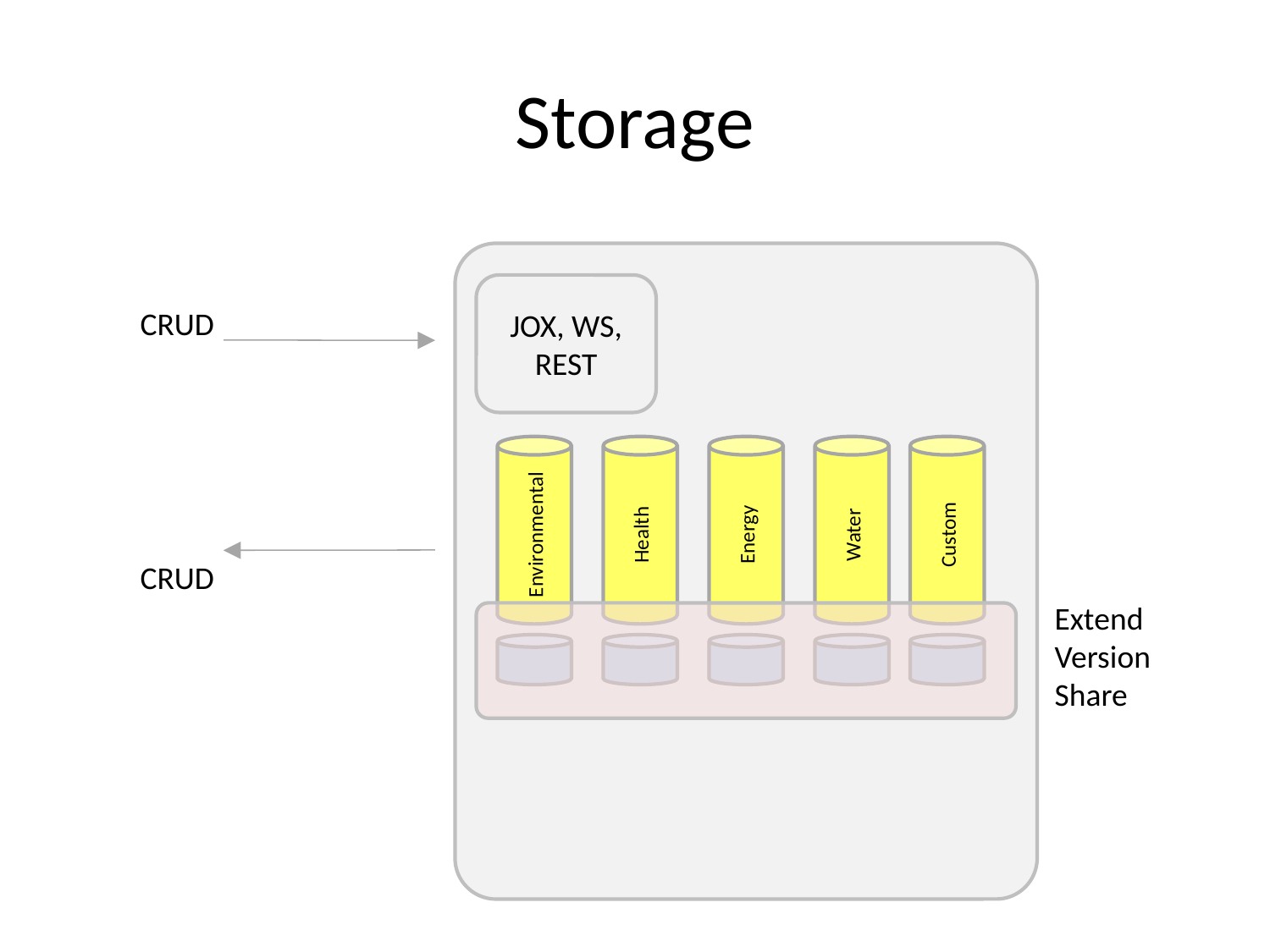

# Storage

JOX, WS, REST
CRUD
Environmental
Health
Energy
Water
Custom
CRUD
Extend
Version
Share